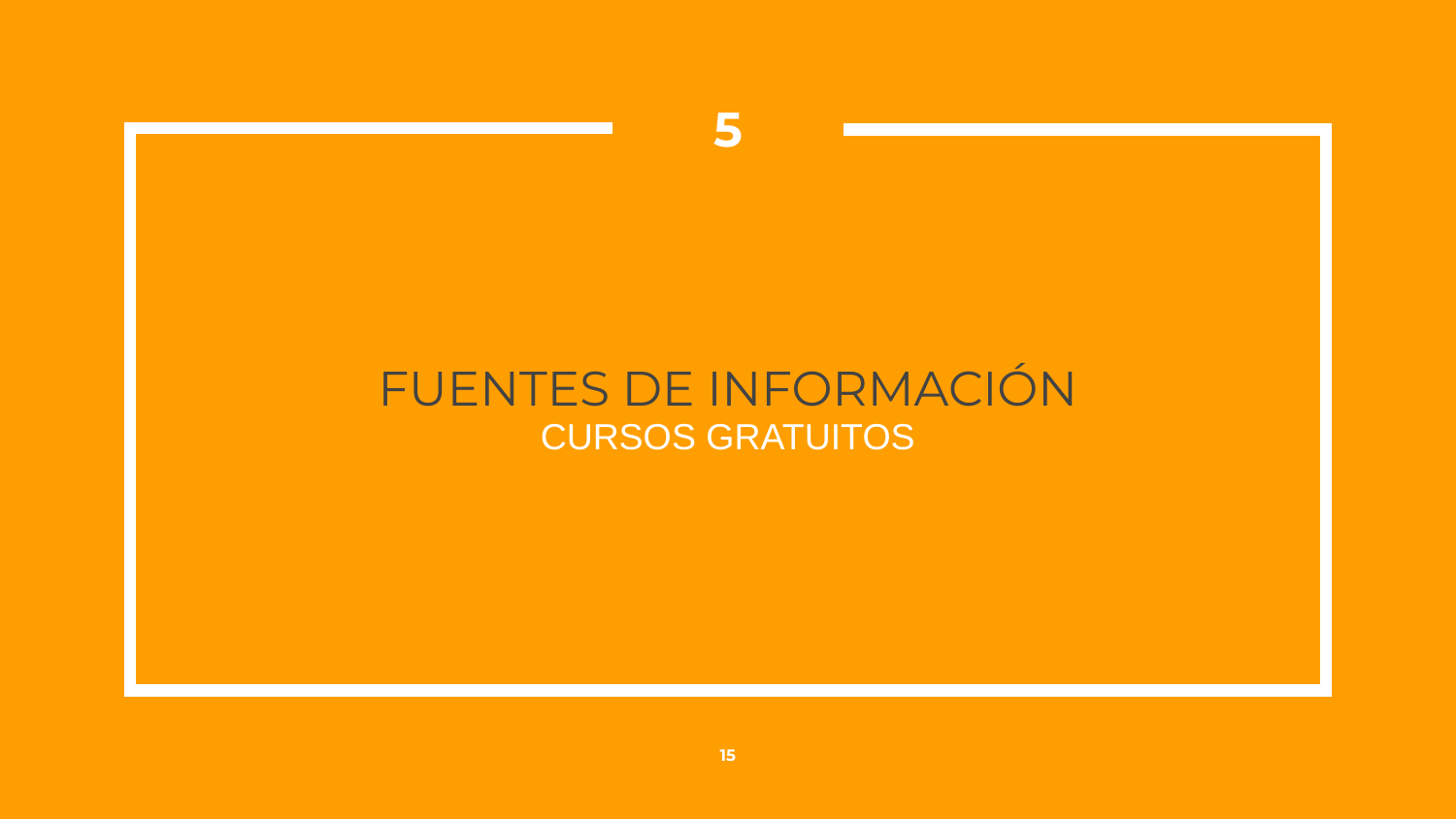

5
CURSOS GRATUITOS
# FUENTES DE INFORMACIÓN

15